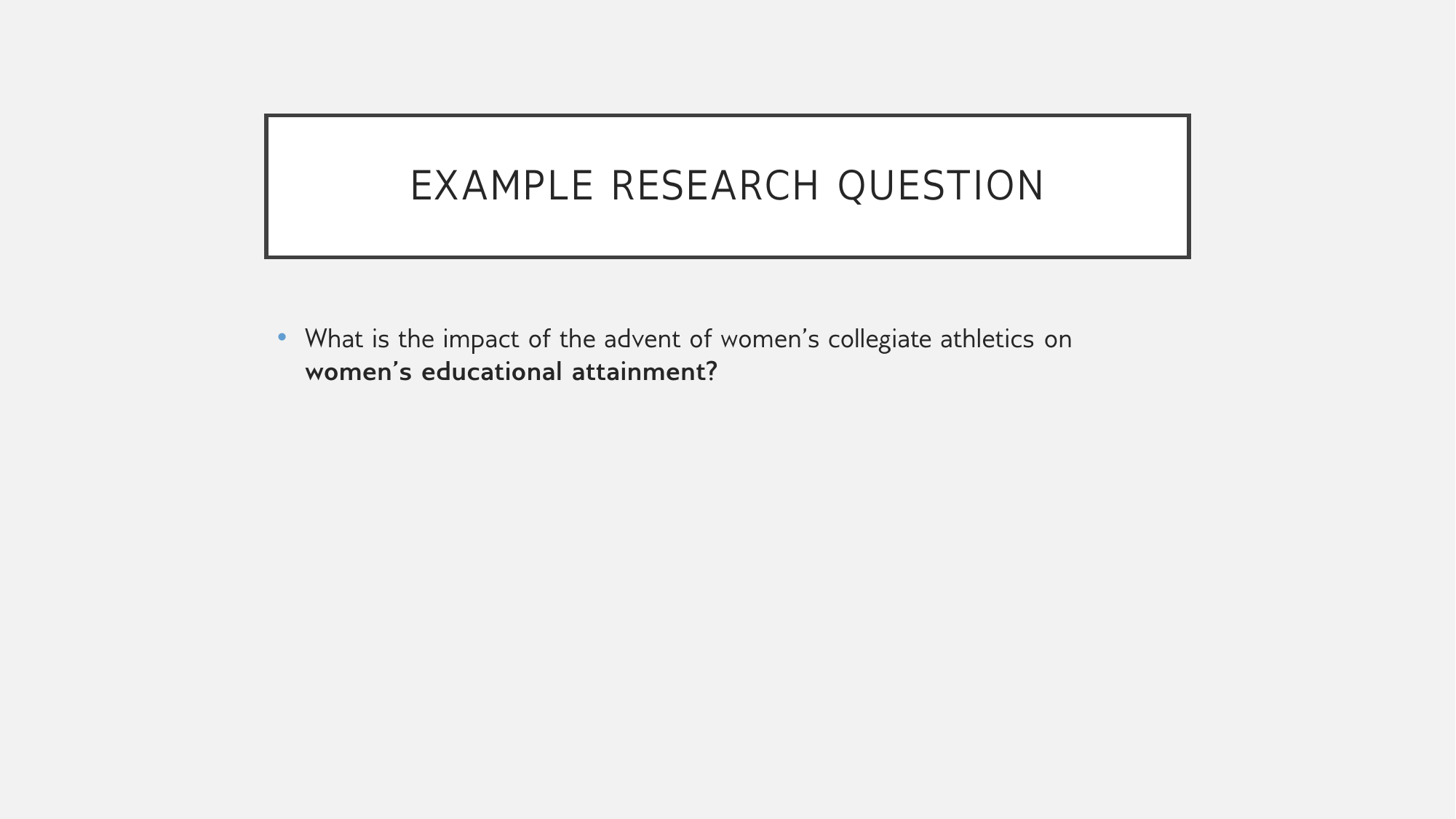

# Example Research Question
What is the impact of the advent of women’s collegiate athletics on women’s educational attainment?